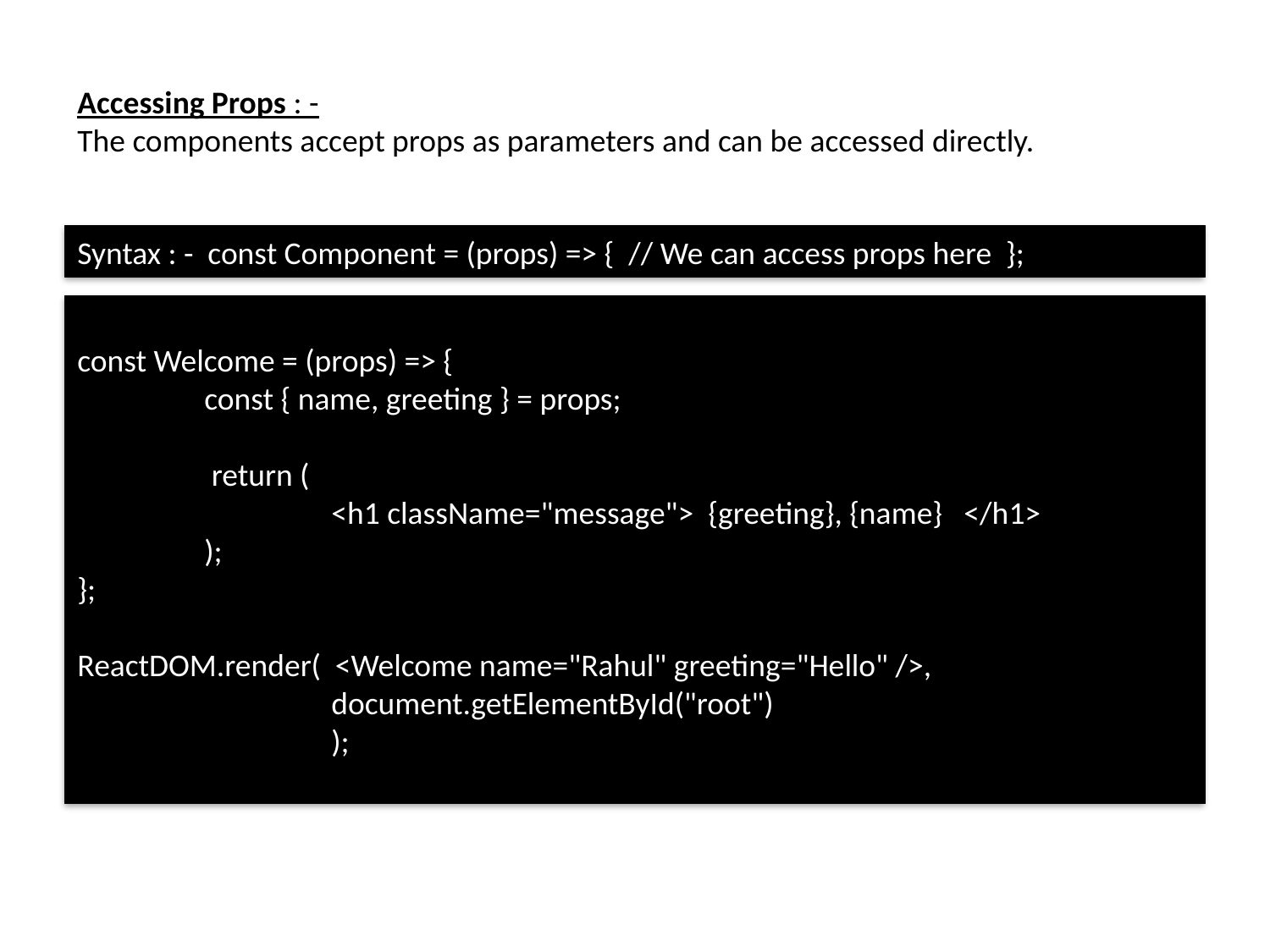

Accessing Props : -
The components accept props as parameters and can be accessed directly.
Syntax : -  const Component = (props) => {  // We can access props here  };

const Welcome = (props) => {
	const { name, greeting } = props;

	 return (
		<h1 className="message">  {greeting}, {name}   </h1>
                 	);
};

ReactDOM.render(  <Welcome name="Rahul" greeting="Hello" />,  				document.getElementById("root")
		);